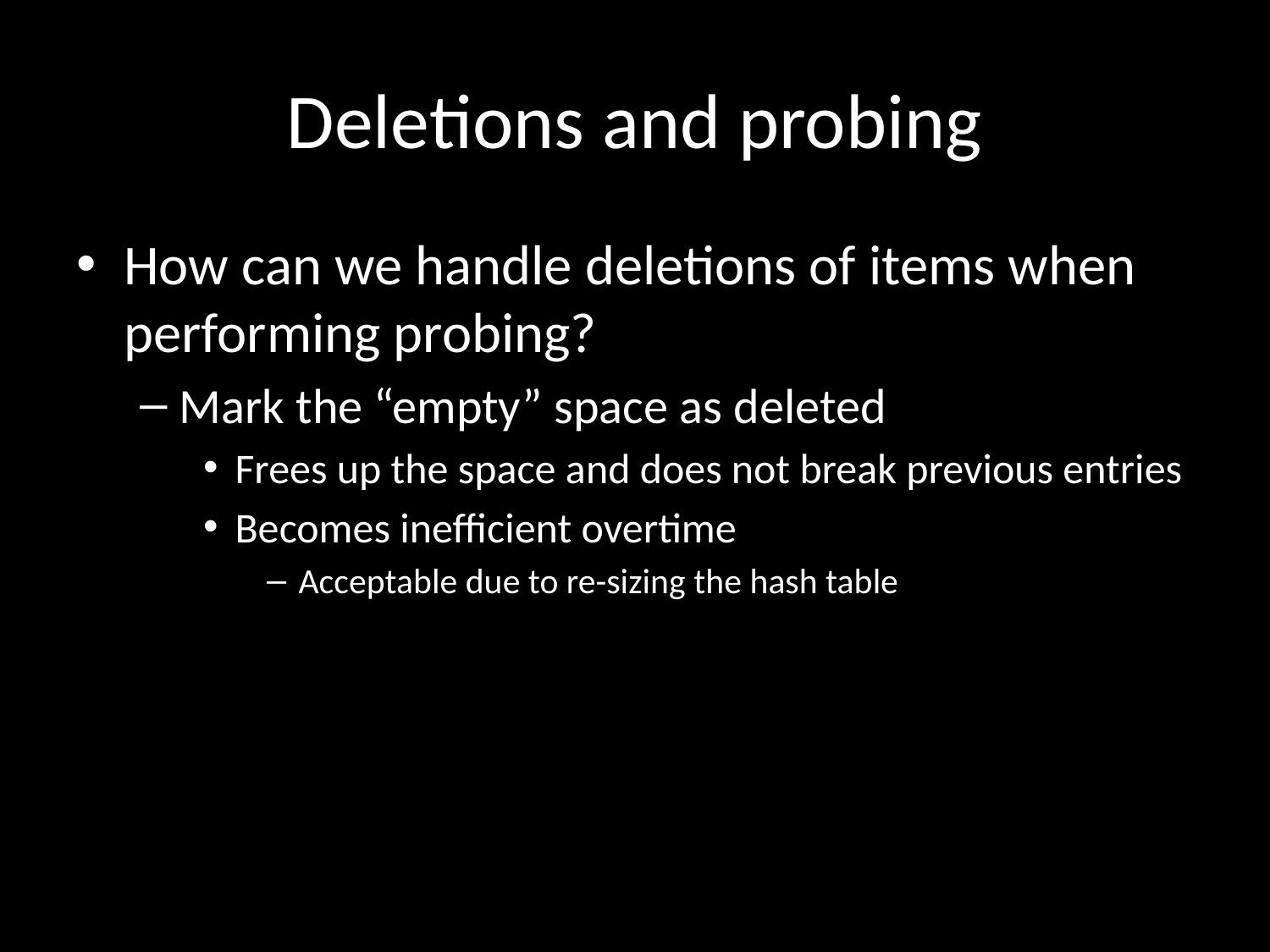

# Deletions and probing
How can we handle deletions of items when performing probing?
Mark the “empty” space as deleted
Frees up the space and does not break previous entries
Becomes inefficient overtime
Acceptable due to re-sizing the hash table